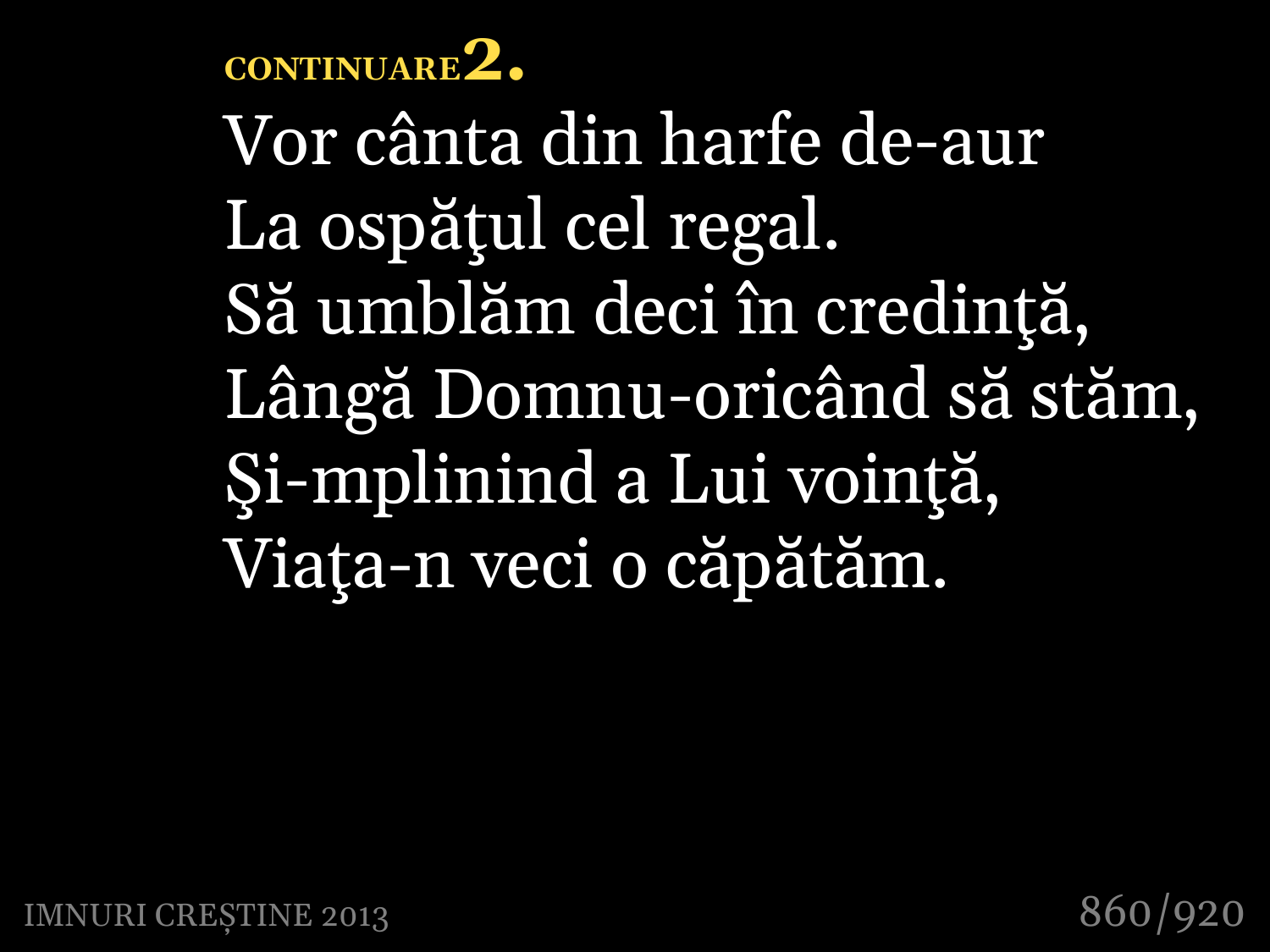

CONTINUARE2.
Vor cânta din harfe de-aur
La ospăţul cel regal.
Să umblăm deci în credinţă,
Lângă Domnu-oricând să stăm,
Şi-mplinind a Lui voinţă,
Viaţa-n veci o căpătăm.
860/920
IMNURI CREȘTINE 2013